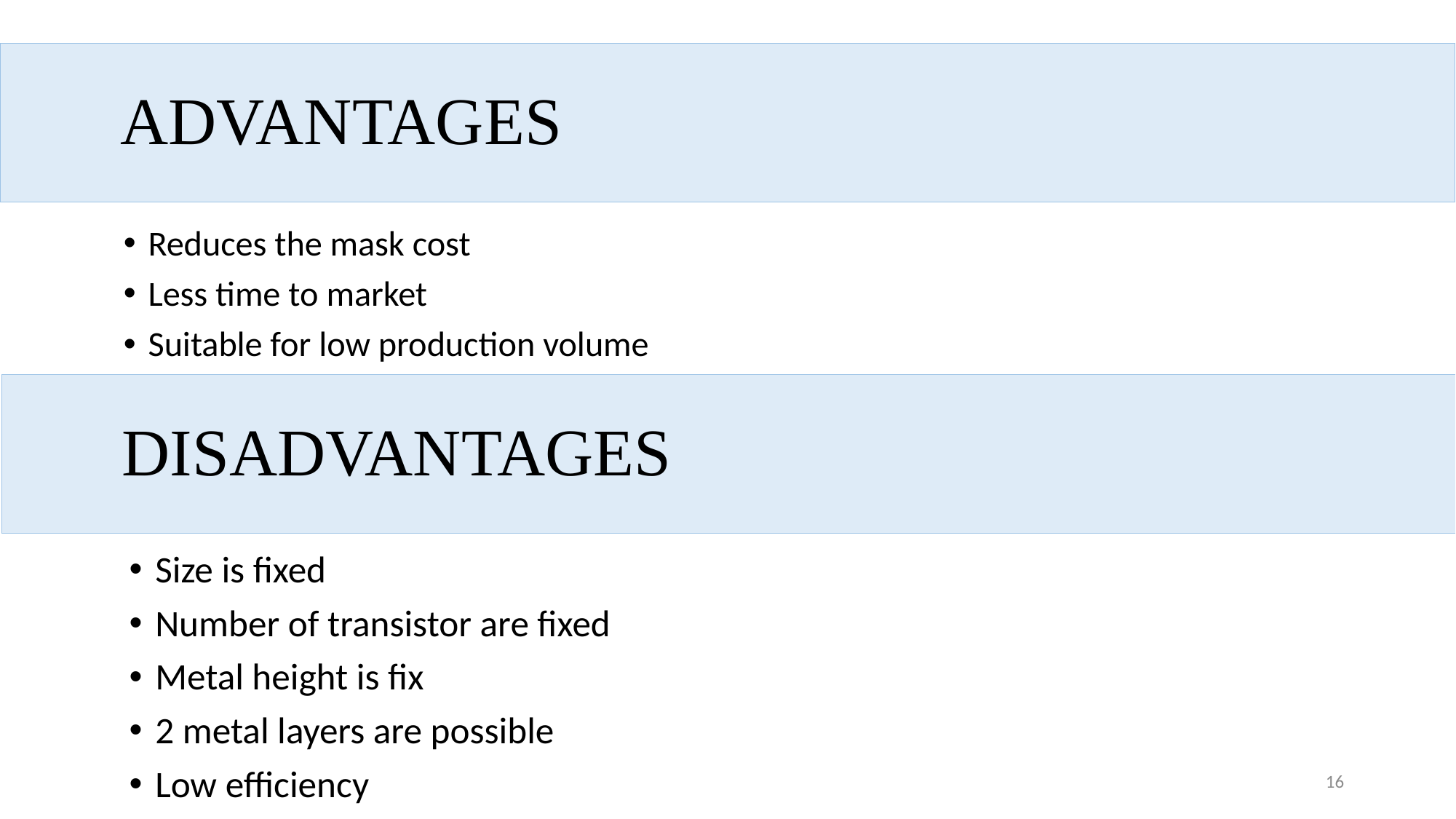

ADVANTAGES
#
Reduces the mask cost
Less time to market
Suitable for low production volume

	DISADVANTAGES
Size is fixed
Number of transistor are fixed
Metal height is fix
2 metal layers are possible
Low efficiency
16